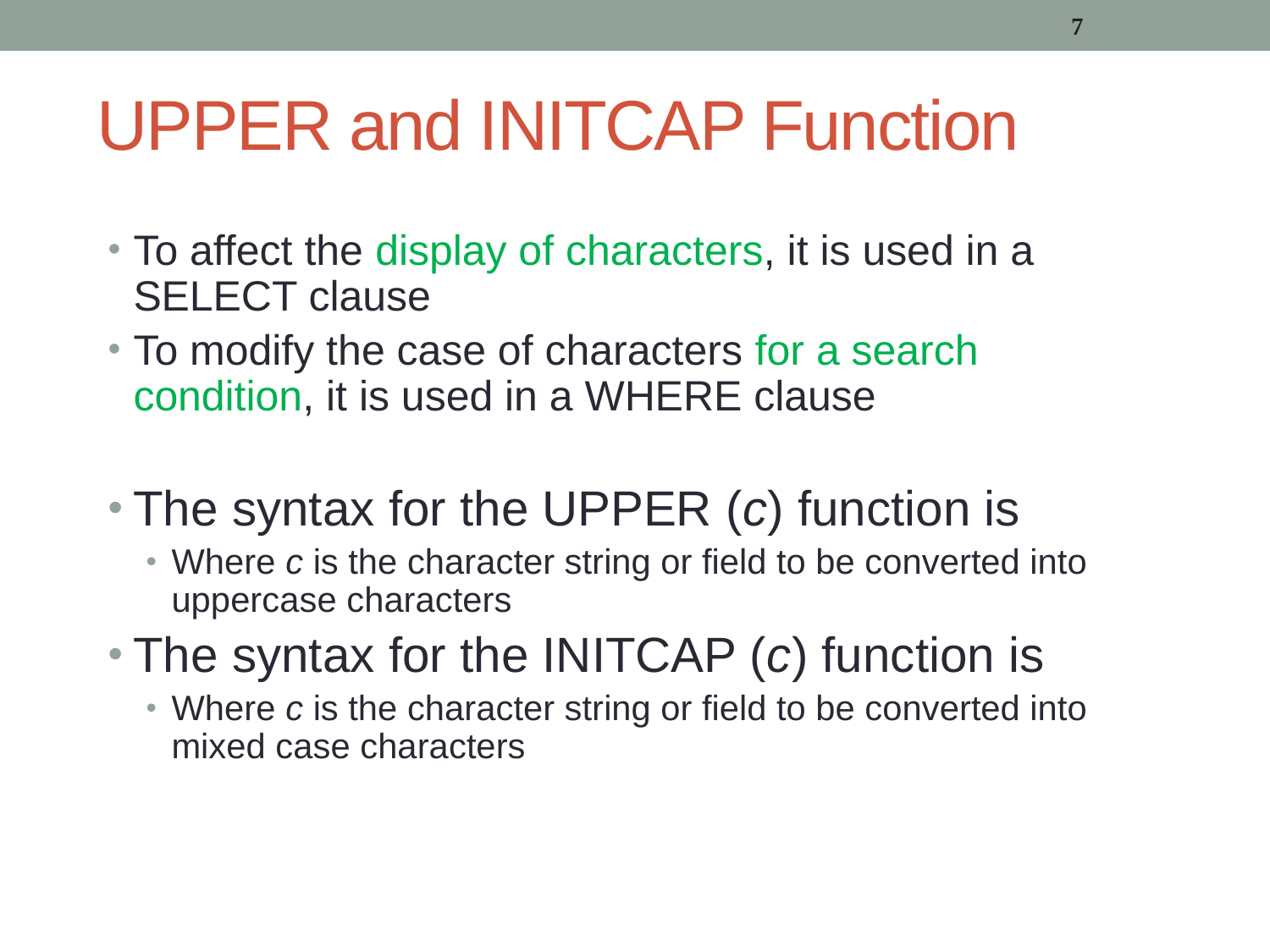

7
# UPPER and INITCAP Function
To affect the display of characters, it is used in a SELECT clause
To modify the case of characters for a search condition, it is used in a WHERE clause

The syntax for the UPPER (c) function is
Where c is the character string or field to be converted into uppercase characters
The syntax for the INITCAP (c) function is
Where c is the character string or field to be converted into mixed case characters